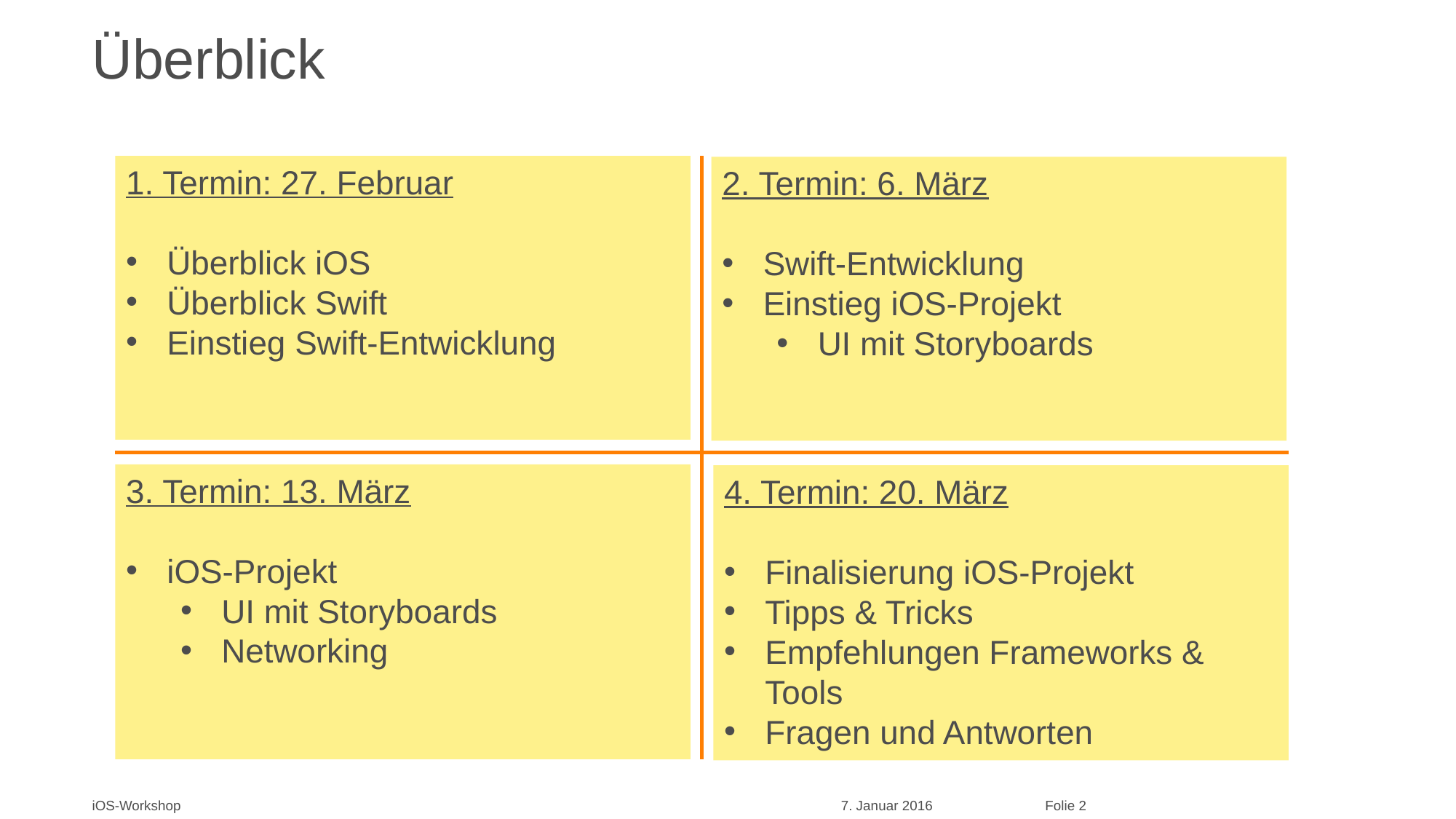

# Überblick
1. Termin: 27. Februar

Überblick iOS
Überblick Swift
Einstieg Swift-Entwicklung
2. Termin: 6. März

Swift-Entwicklung
Einstieg iOS-Projekt
UI mit Storyboards
3. Termin: 13. März

iOS-Projekt
UI mit Storyboards
Networking
4. Termin: 20. März

Finalisierung iOS-Projekt
Tipps & Tricks
Empfehlungen Frameworks & Tools
Fragen und Antworten
iOS-Workshop
7. Januar 2016
Folie 2